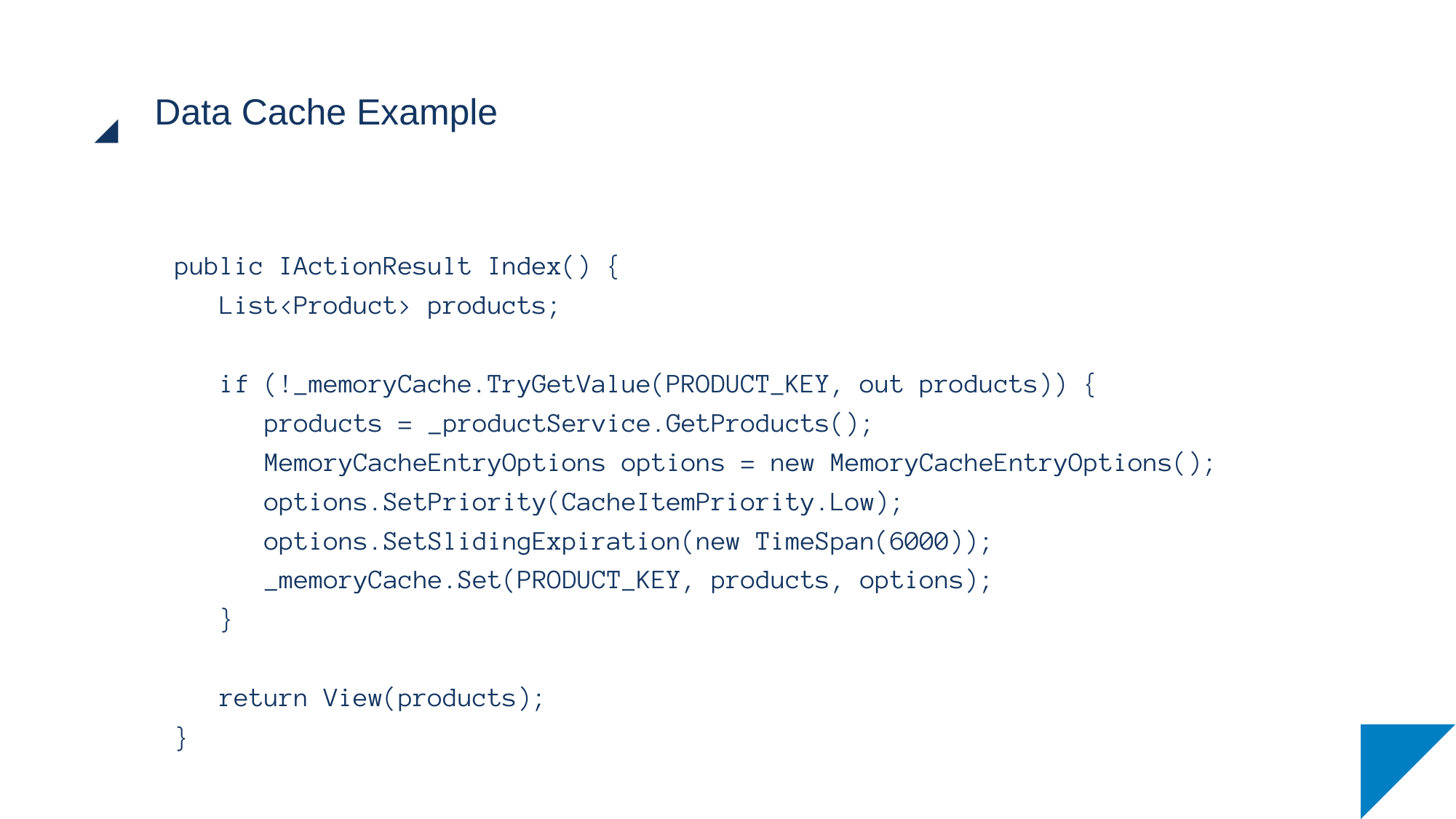

# Data Cache Example

public IActionResult Index() {
   List<Product> products;

   if (!_memoryCache.TryGetValue(PRODUCT_KEY, out products)) {
      products = _productService.GetProducts();
      MemoryCacheEntryOptions options = new MemoryCacheEntryOptions();
      options.SetPriority(CacheItemPriority.Low);
      options.SetSlidingExpiration(new TimeSpan(6000));
      _memoryCache.Set(PRODUCT_KEY, products, options);
   }

   return View(products);
}